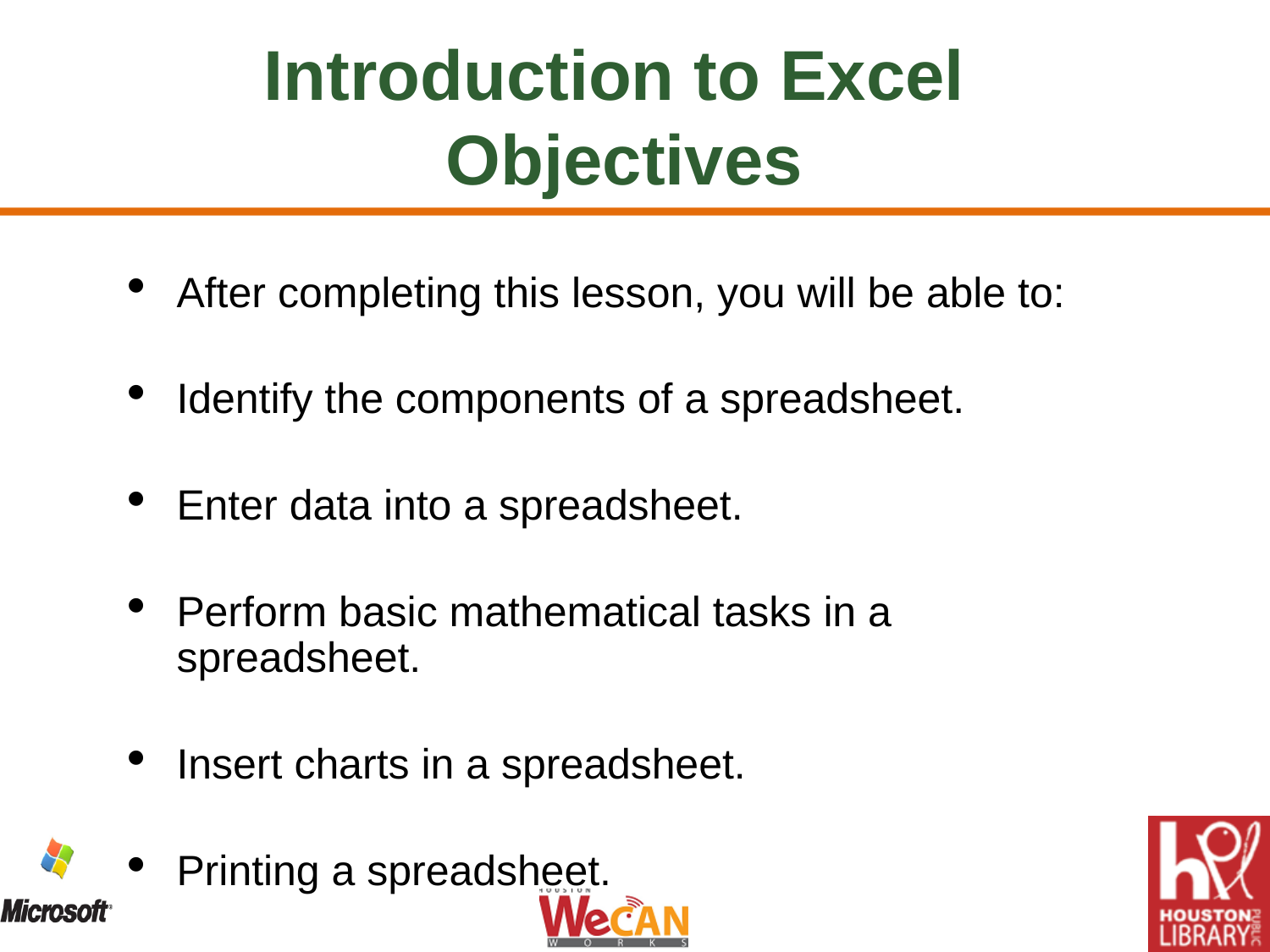

Introduction to Excel  Objectives
Objectives
After completing this lesson, you will be able to:

Identify the components of a spreadsheet.

Enter data into a spreadsheet.

Perform basic mathematical tasks in a spreadsheet.

Insert charts in a spreadsheet.

Printing a spreadsheet.